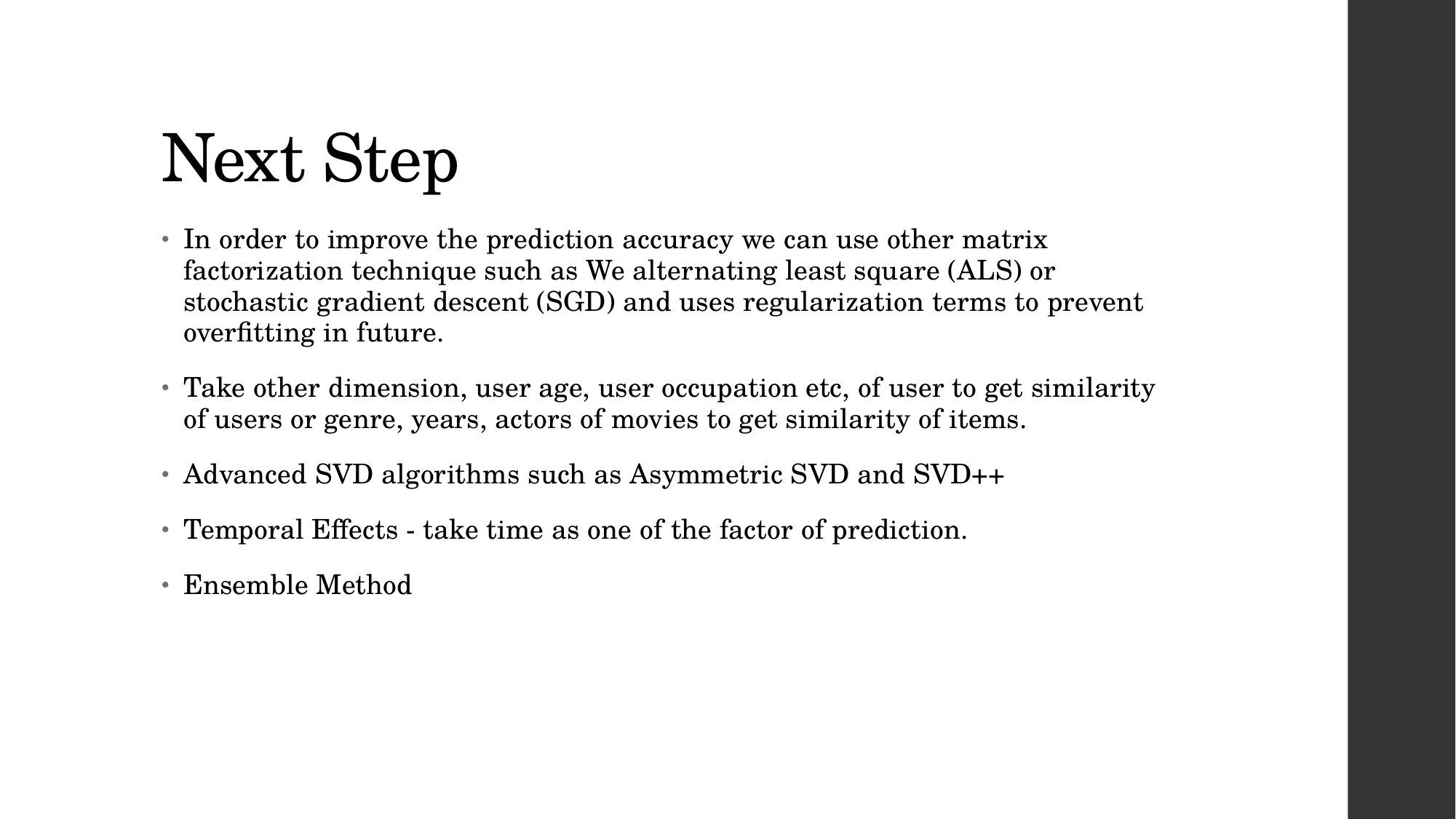

# Next Step
In order to improve the prediction accuracy we can use other matrix factorization technique such as We alternating least square (ALS) or stochastic gradient descent (SGD) and uses regularization terms to prevent overfitting in future.
Take other dimension, user age, user occupation etc, of user to get similarity of users or genre, years, actors of movies to get similarity of items.
Advanced SVD algorithms such as Asymmetric SVD and SVD++
Temporal Effects - take time as one of the factor of prediction.
Ensemble Method